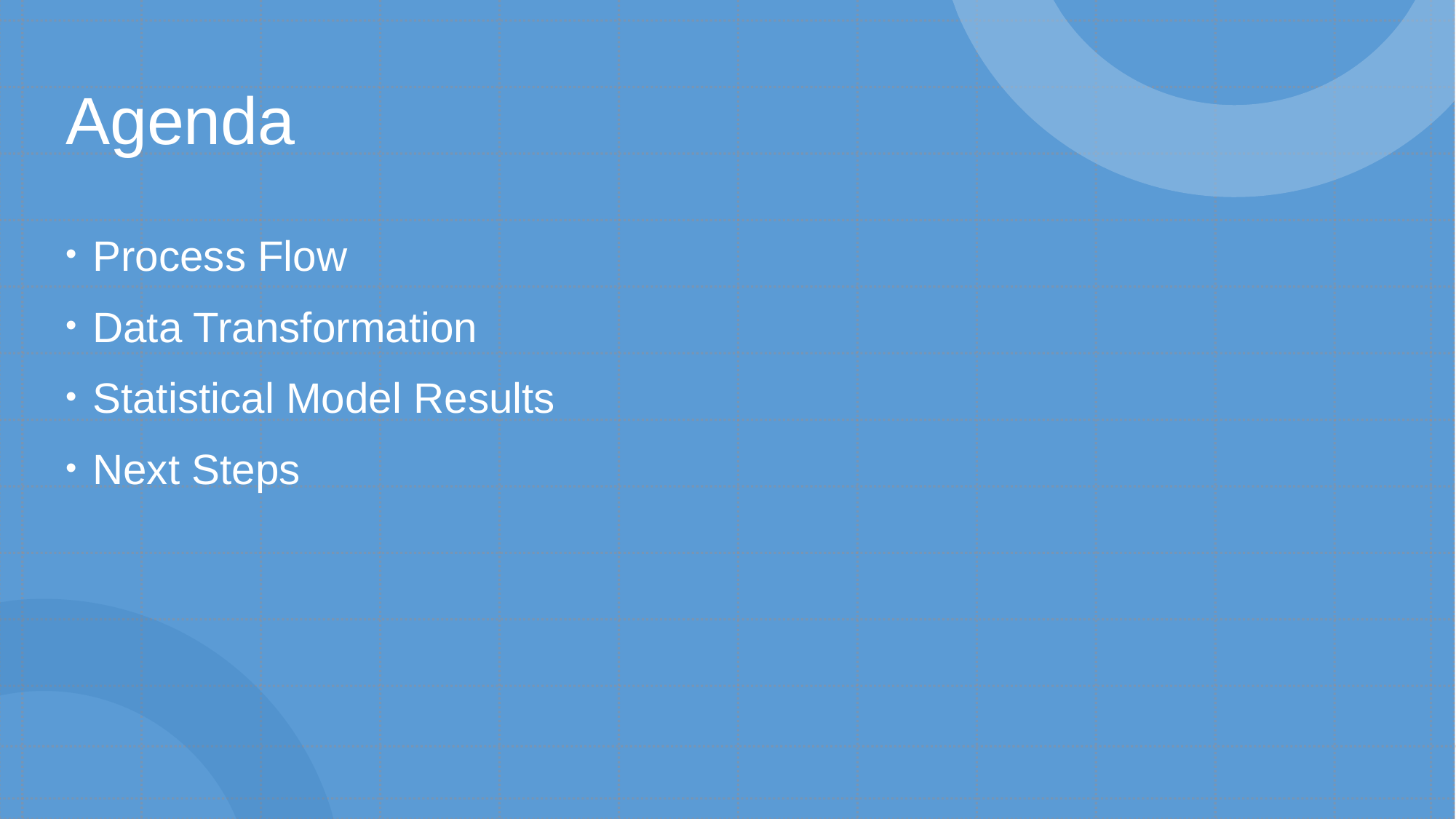

# Agenda
Process Flow
Data Transformation
Statistical Model Results
Next Steps